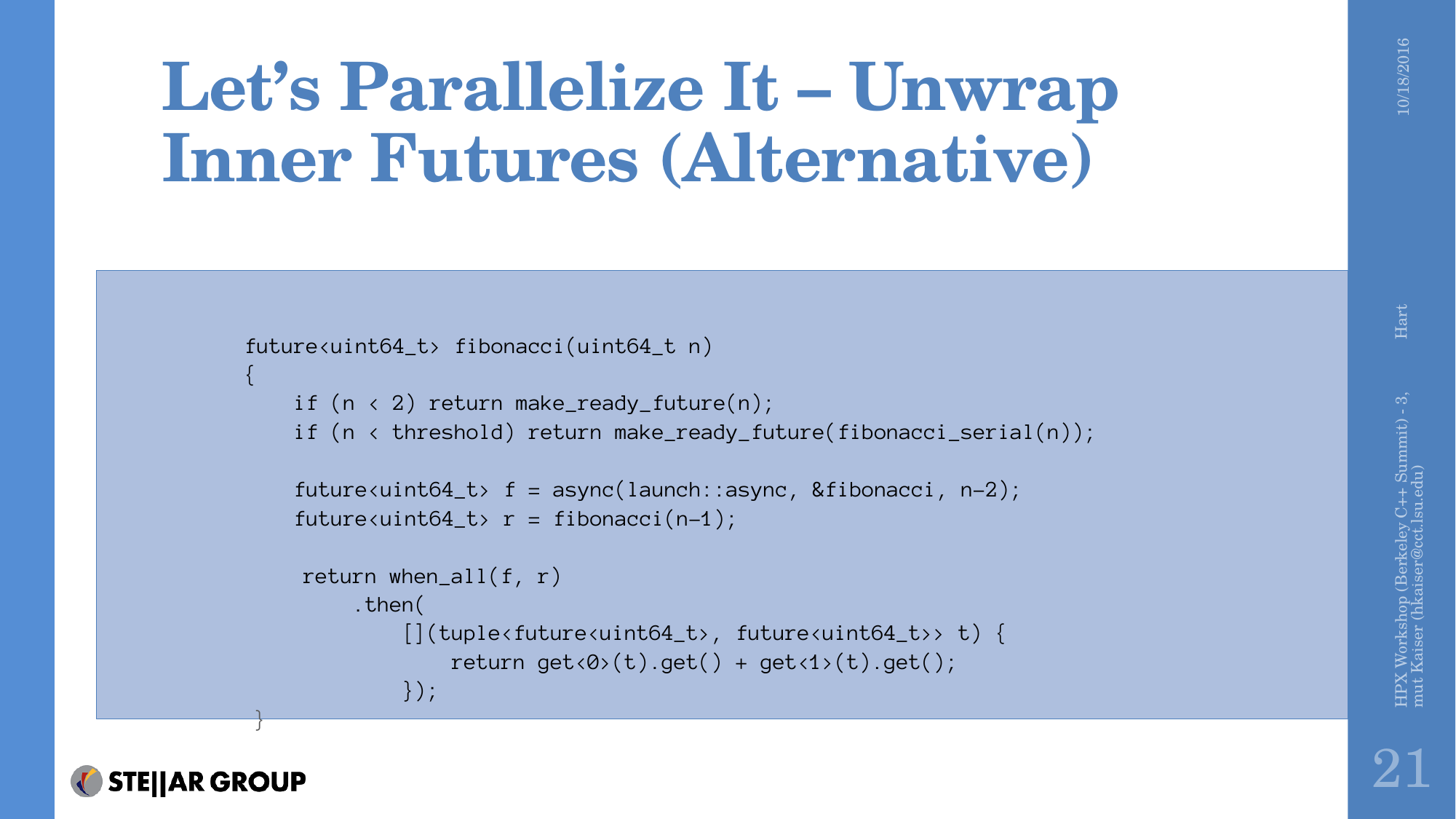

# Let’s Parallelize It – Unwrap Inner Futures (Alternative)
10/18/2016

future<uint64_t> fibonacci(uint64_t n)
{
    if (n < 2) return make_ready_future(n);
    if (n < threshold) return make_ready_future(fibonacci_serial(n));

    future<uint64_t> f = async(launch::async, &fibonacci, n-2);
    future<uint64_t> r = fibonacci(n-1);

       return when_all(f, r)
           .then(
               [](tuple<future<uint64_t>, future<uint64_t>> t) {
                   return get<0>(t).get() + get<1>(t).get();
               });
   }

HPX Workshop (Berkeley C++ Summit) - 3,            Hartmut Kaiser (hkaiser@cct.lsu.edu)
21